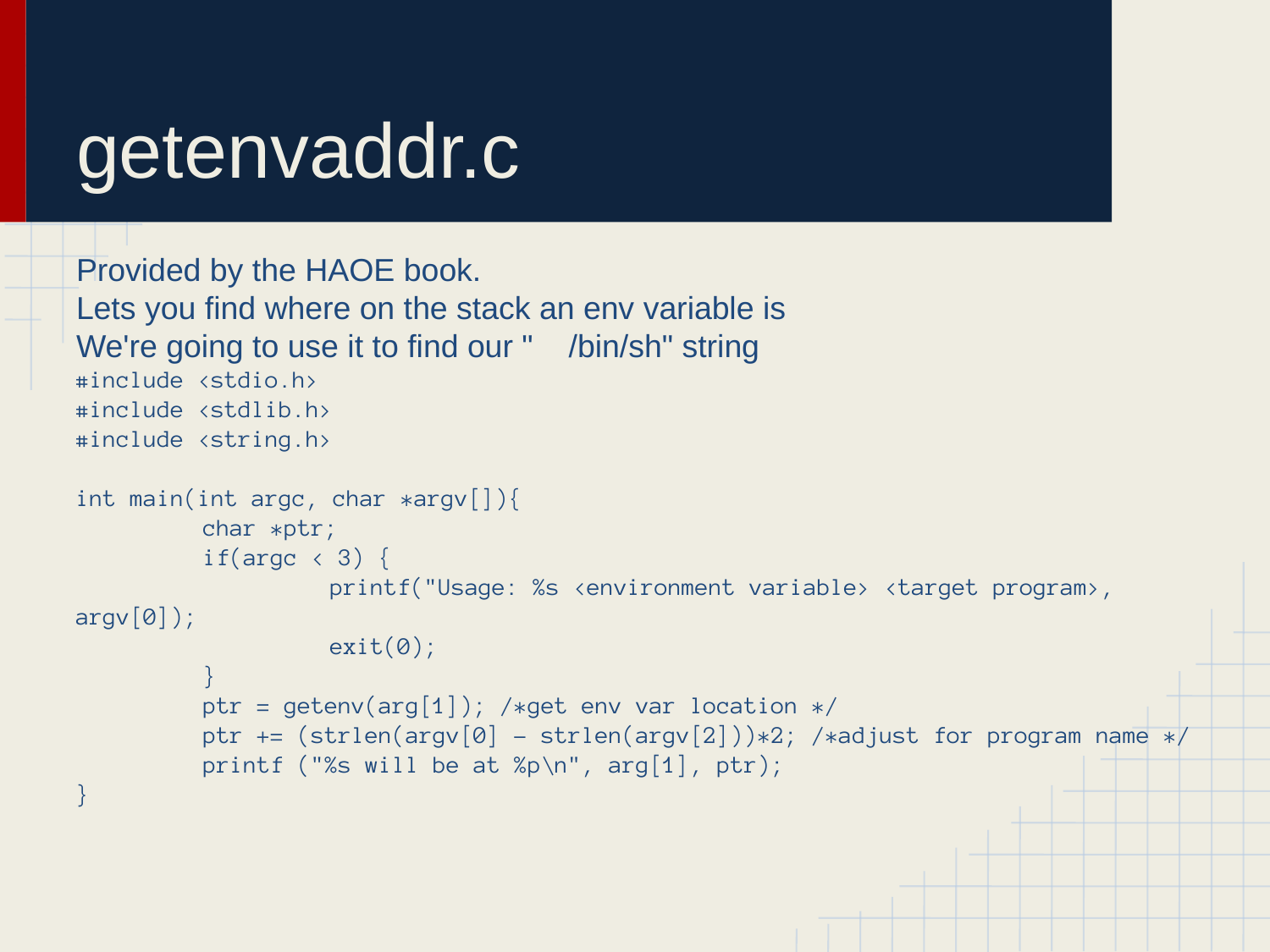

# getenvaddr.c
Provided by the HAOE book.
Lets you find where on the stack an env variable is
We're going to use it to find our "    /bin/sh" string
#include <stdio.h>
#include <stdlib.h>
#include <string.h>

int main(int argc, char *argv[]){
	char *ptr;
	if(argc < 3) {
		printf("Usage: %s <environment variable> <target program>, argv[0]);
		exit(0);
	}
	ptr = getenv(arg[1]); /*get env var location */
	ptr += (strlen(argv[0] - strlen(argv[2]))*2; /*adjust for program name */
	printf ("%s will be at %p\n", arg[1], ptr);
}